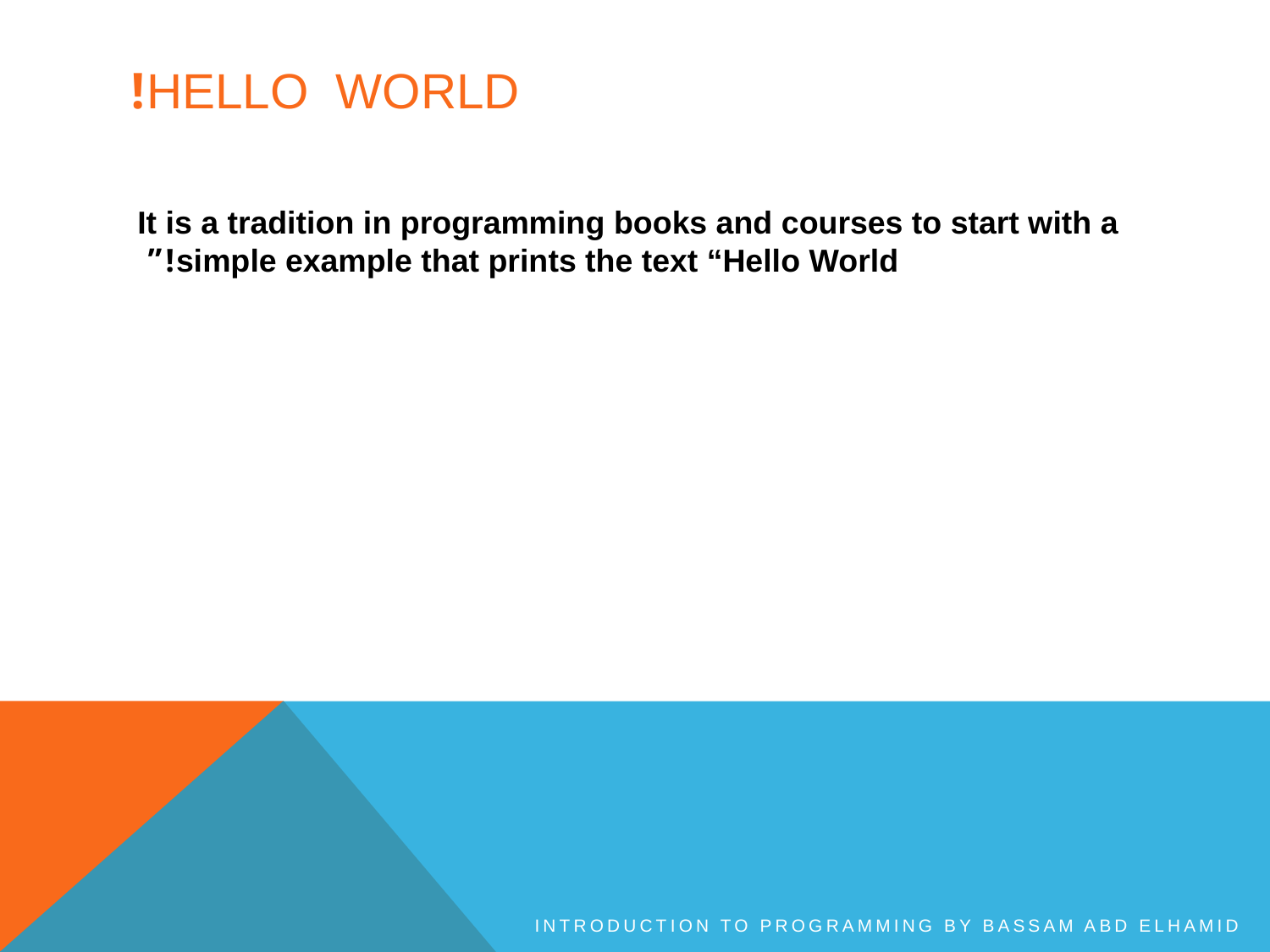

# Hello  World!
It is a tradition in programming books and courses to start with a simple example that prints the text “Hello World!”
Introduction to Programming By Bassam Abd Elhamid